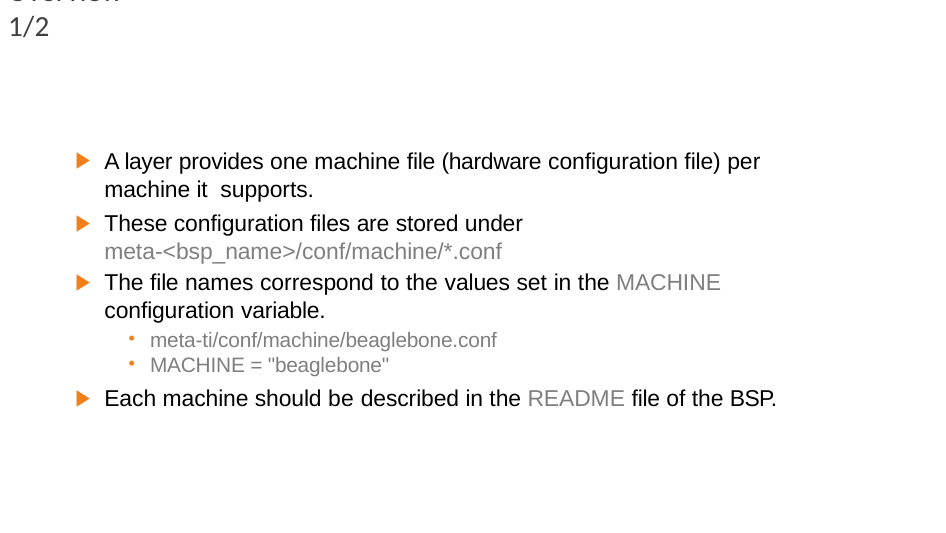

# Overview 1/2
A layer provides one machine file (hardware configuration file) per machine it  supports.
These configuration files are stored under
meta-<bsp_name>/conf/machine/*.conf
The file names correspond to the values set in the MACHINE configuration variable.
meta-ti/conf/machine/beaglebone.conf
MACHINE = "beaglebone"
Each machine should be described in the README file of the BSP.
148/300
Remake by Mao Huynh